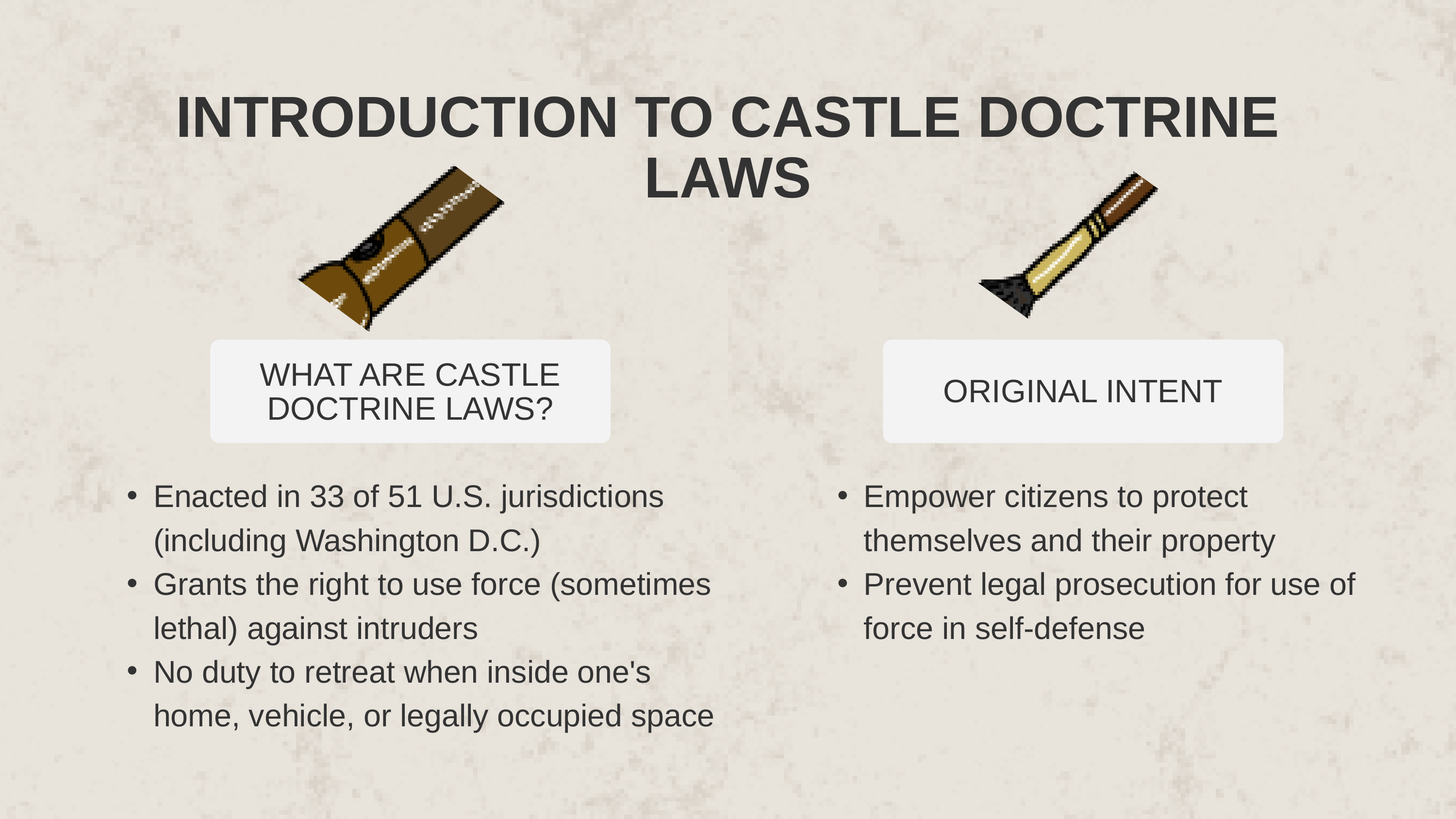

INTRODUCTION TO CASTLE DOCTRINE LAWS

WHAT ARE CASTLE DOCTRINE LAWS?

ORIGINAL INTENT
Enacted in 33 of 51 U.S. jurisdictions (including Washington D.C.)
Grants the right to use force (sometimes lethal) against intruders
No duty to retreat when inside one's home, vehicle, or legally occupied space
Empower citizens to protect themselves and their property
Prevent legal prosecution for use of force in self-defense